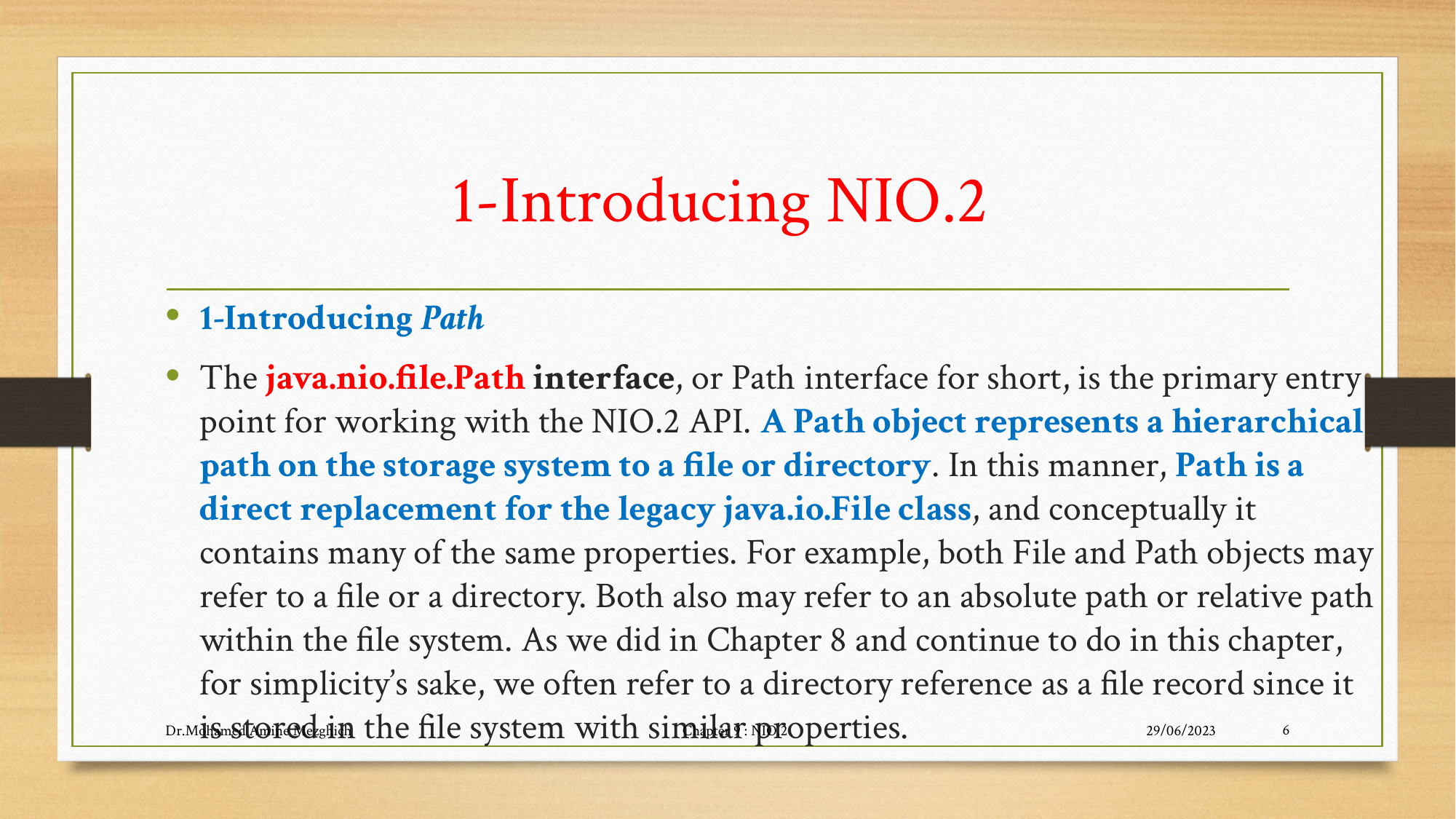

# 1-Introducing NIO.2
1-Introducing Path
The java.nio.file.Path interface, or Path interface for short, is the primary entry point for working with the NIO.2 API. A Path object represents a hierarchical path on the storage system to a file or directory. In this manner, Path is a direct replacement for the legacy java.io.File class, and conceptually it contains many of the same properties. For example, both File and Path objects may refer to a file or a directory. Both also may refer to an absolute path or relative path within the file system. As we did in Chapter 8 and continue to do in this chapter, for simplicity’s sake, we often refer to a directory reference as a file record since it is stored in the file system with similar properties.
Dr.Mohamed Amine Mezghich                                                                                                Chapter 9 : NIO.2
29/06/2023
6